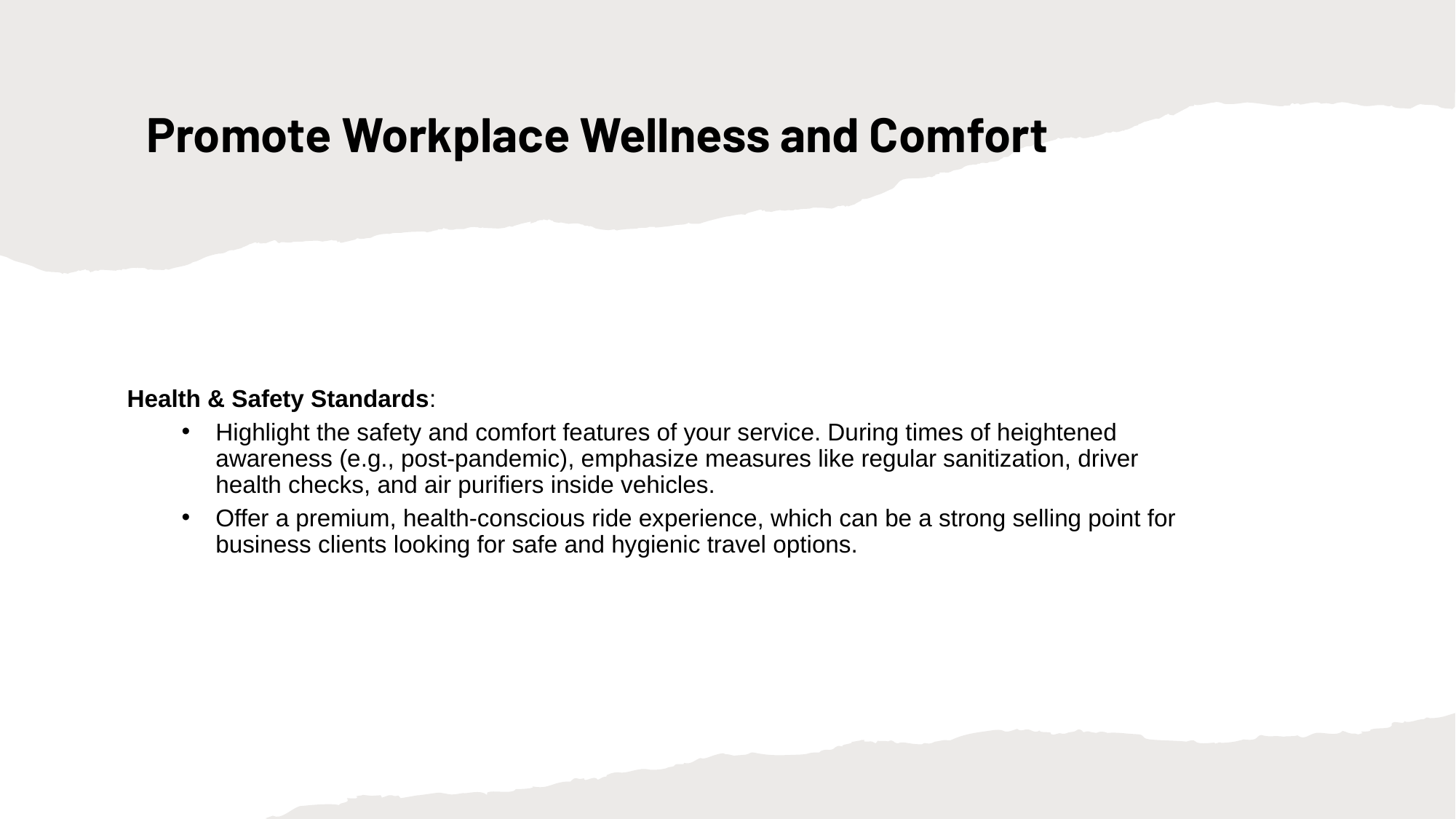

# Promote Workplace Wellness and Comfort
Health & Safety Standards:
Highlight the safety and comfort features of your service. During times of heightened awareness (e.g., post-pandemic), emphasize measures like regular sanitization, driver health checks, and air purifiers inside vehicles.
Offer a premium, health-conscious ride experience, which can be a strong selling point for business clients looking for safe and hygienic travel options.